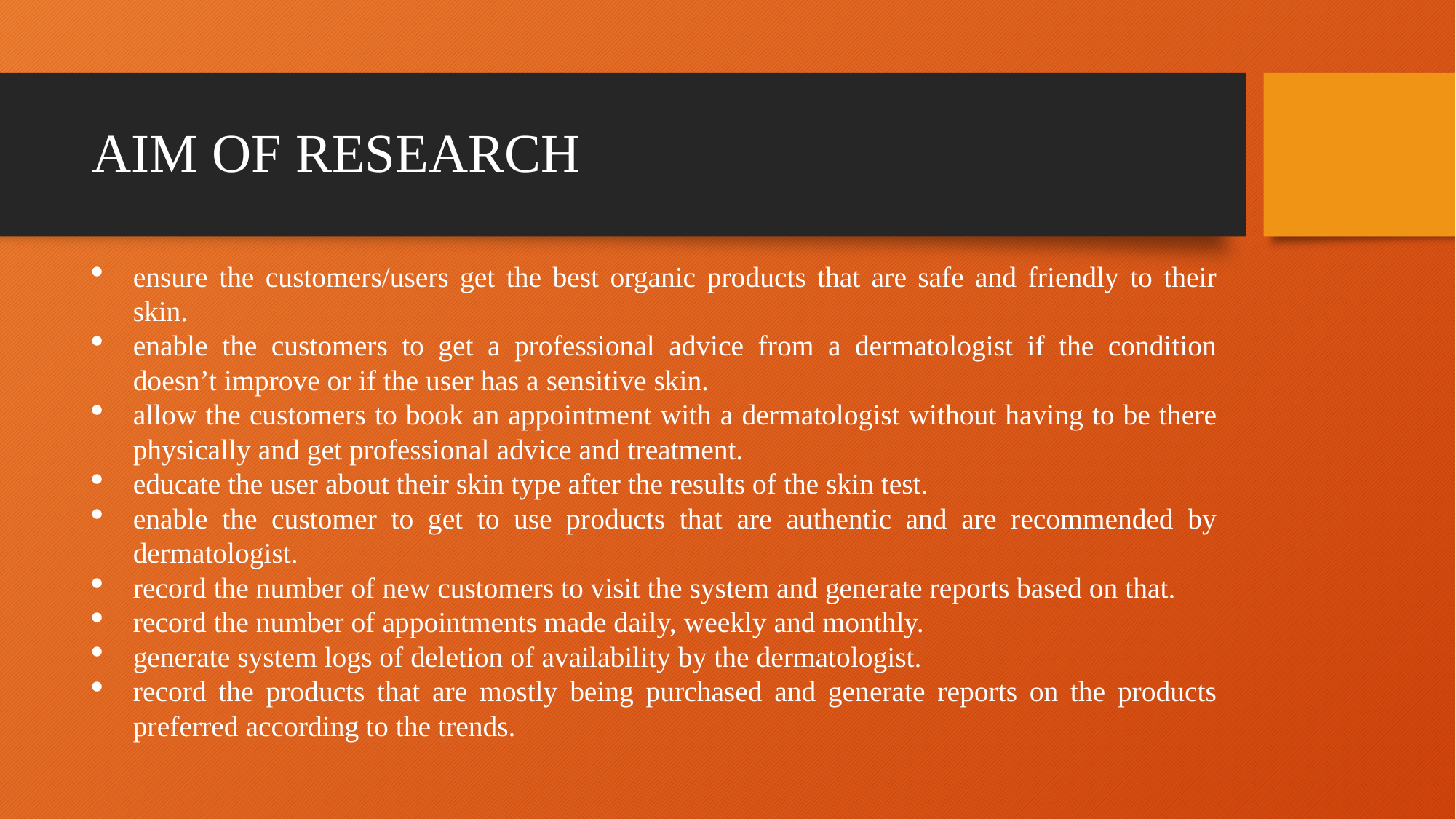

# AIM OF RESEARCH
ensure the customers/users get the best organic products that are safe and friendly to their skin.
enable the customers to get a professional advice from a dermatologist if the condition doesn’t improve or if the user has a sensitive skin.
allow the customers to book an appointment with a dermatologist without having to be there physically and get professional advice and treatment.
educate the user about their skin type after the results of the skin test.
enable the customer to get to use products that are authentic and are recommended by dermatologist.
record the number of new customers to visit the system and generate reports based on that.
record the number of appointments made daily, weekly and monthly.
generate system logs of deletion of availability by the dermatologist.
record the products that are mostly being purchased and generate reports on the products preferred according to the trends.